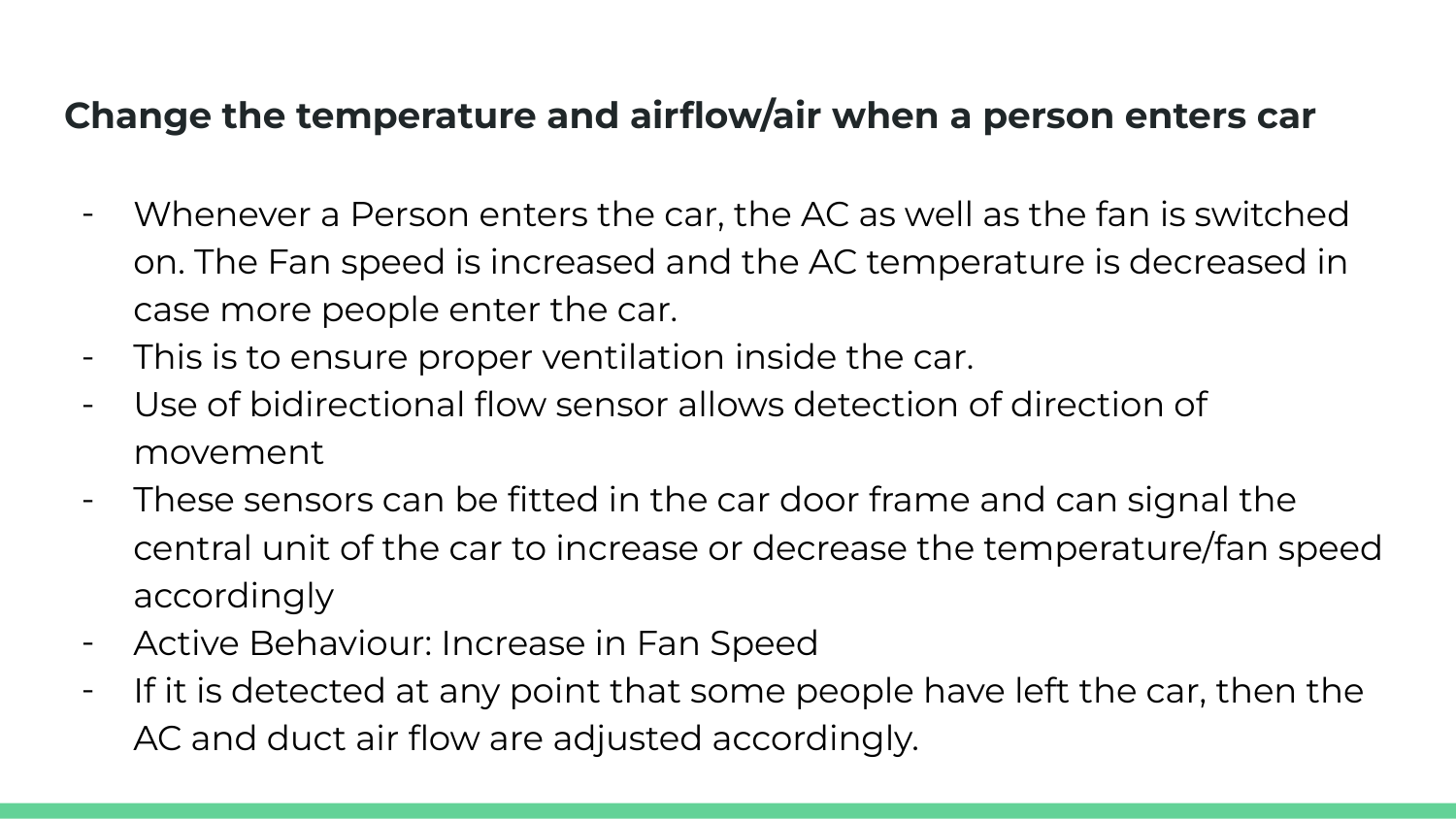

# Change the temperature and airflow/air when a person enters car
Whenever a Person enters the car, the AC as well as the fan is switched on. The Fan speed is increased and the AC temperature is decreased in case more people enter the car.
This is to ensure proper ventilation inside the car.
Use of bidirectional flow sensor allows detection of direction of movement
These sensors can be fitted in the car door frame and can signal the central unit of the car to increase or decrease the temperature/fan speed accordingly
Active Behaviour: Increase in Fan Speed
If it is detected at any point that some people have left the car, then the AC and duct air flow are adjusted accordingly.